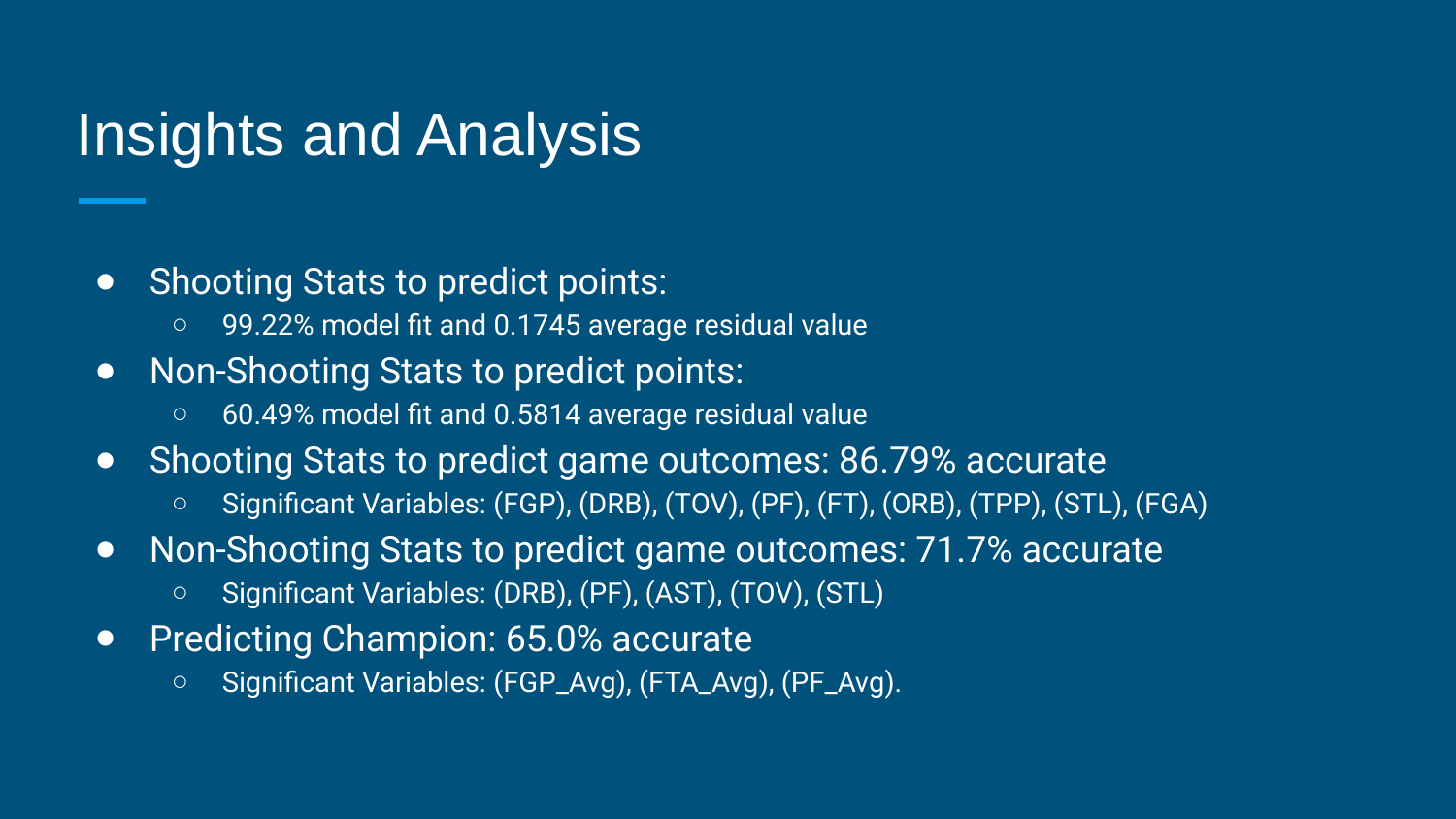

# Insights and Analysis
Shooting Stats to predict points:
99.22% model fit and 0.1745 average residual value
Non-Shooting Stats to predict points:
60.49% model fit and 0.5814 average residual value
Shooting Stats to predict game outcomes: 86.79% accurate
Significant Variables: (FGP), (DRB), (TOV), (PF), (FT), (ORB), (TPP), (STL), (FGA)
Non-Shooting Stats to predict game outcomes: 71.7% accurate
Significant Variables: (DRB), (PF), (AST), (TOV), (STL)
Predicting Champion: 65.0% accurate
Significant Variables: (FGP_Avg), (FTA_Avg), (PF_Avg).